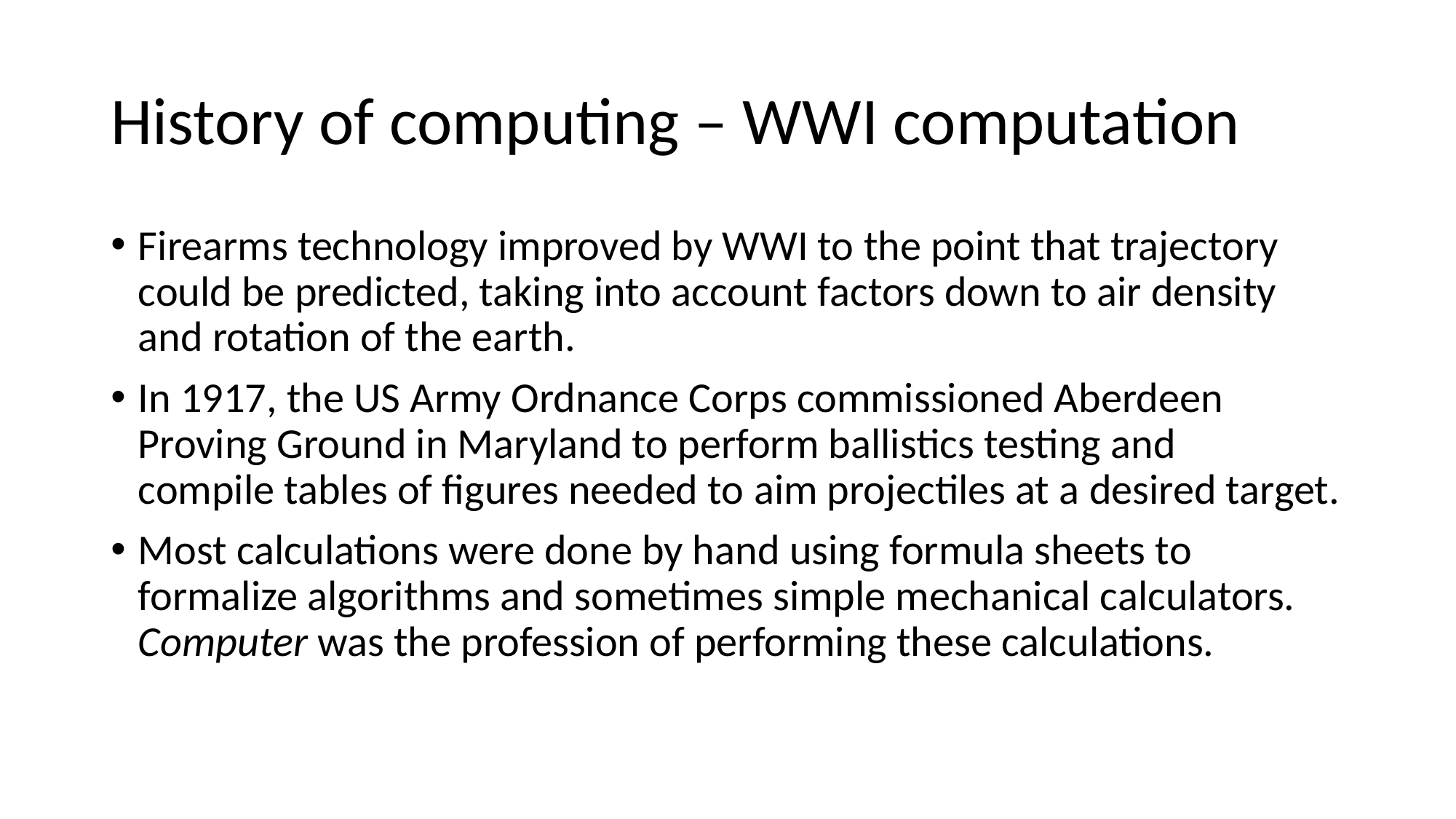

# History of computing – WWI computation
Firearms technology improved by WWI to the point that trajectory could be predicted, taking into account factors down to air density and rotation of the earth.
In 1917, the US Army Ordnance Corps commissioned Aberdeen Proving Ground in Maryland to perform ballistics testing and compile tables of figures needed to aim projectiles at a desired target.
Most calculations were done by hand using formula sheets to formalize algorithms and sometimes simple mechanical calculators. Computer was the profession of performing these calculations.